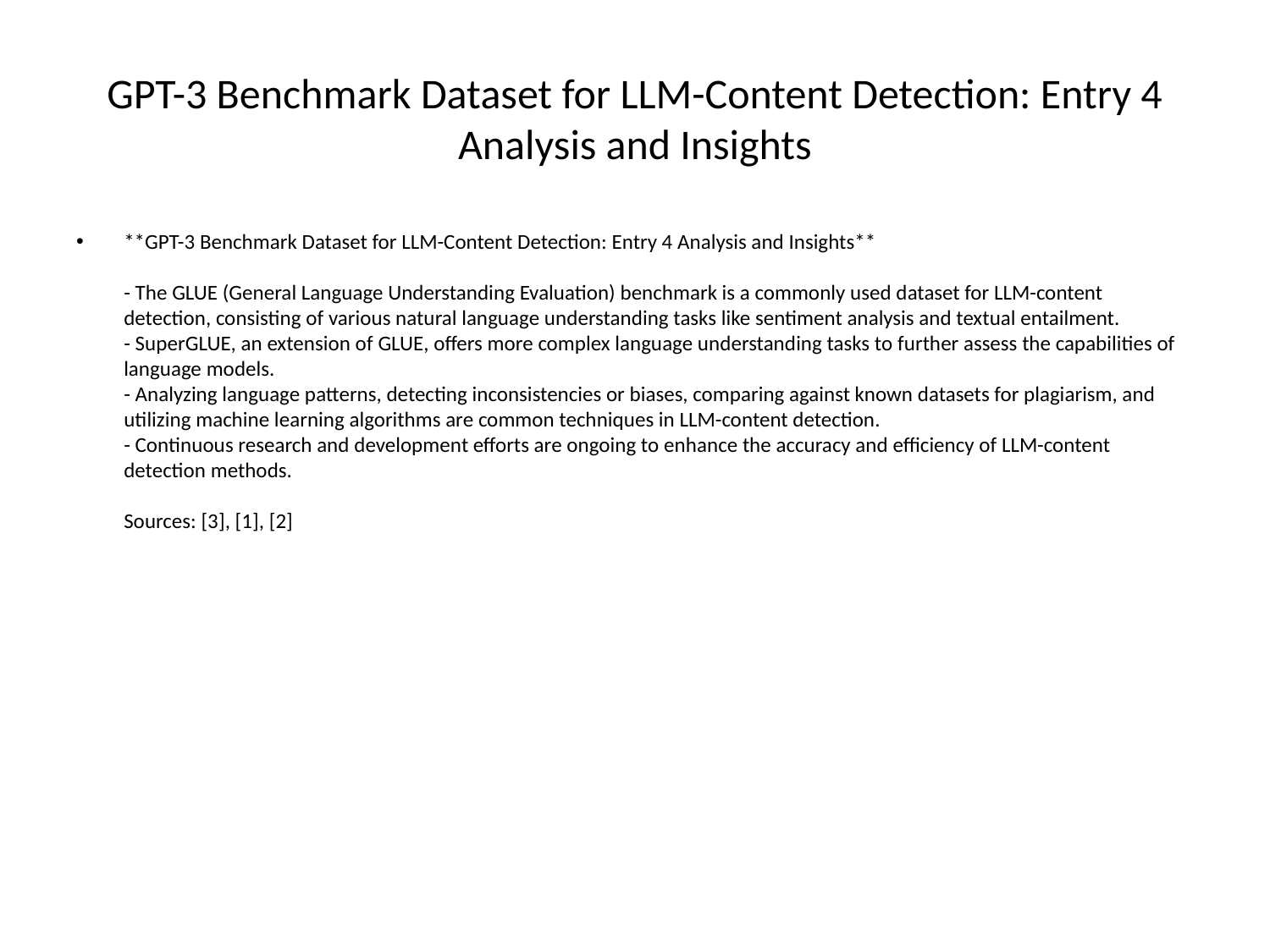

# GPT-3 Benchmark Dataset for LLM-Content Detection: Entry 4 Analysis and Insights
**GPT-3 Benchmark Dataset for LLM-Content Detection: Entry 4 Analysis and Insights**
- The GLUE (General Language Understanding Evaluation) benchmark is a commonly used dataset for LLM-content detection, consisting of various natural language understanding tasks like sentiment analysis and textual entailment.
- SuperGLUE, an extension of GLUE, offers more complex language understanding tasks to further assess the capabilities of language models.
- Analyzing language patterns, detecting inconsistencies or biases, comparing against known datasets for plagiarism, and utilizing machine learning algorithms are common techniques in LLM-content detection.
- Continuous research and development efforts are ongoing to enhance the accuracy and efficiency of LLM-content detection methods.
Sources: [3], [1], [2]